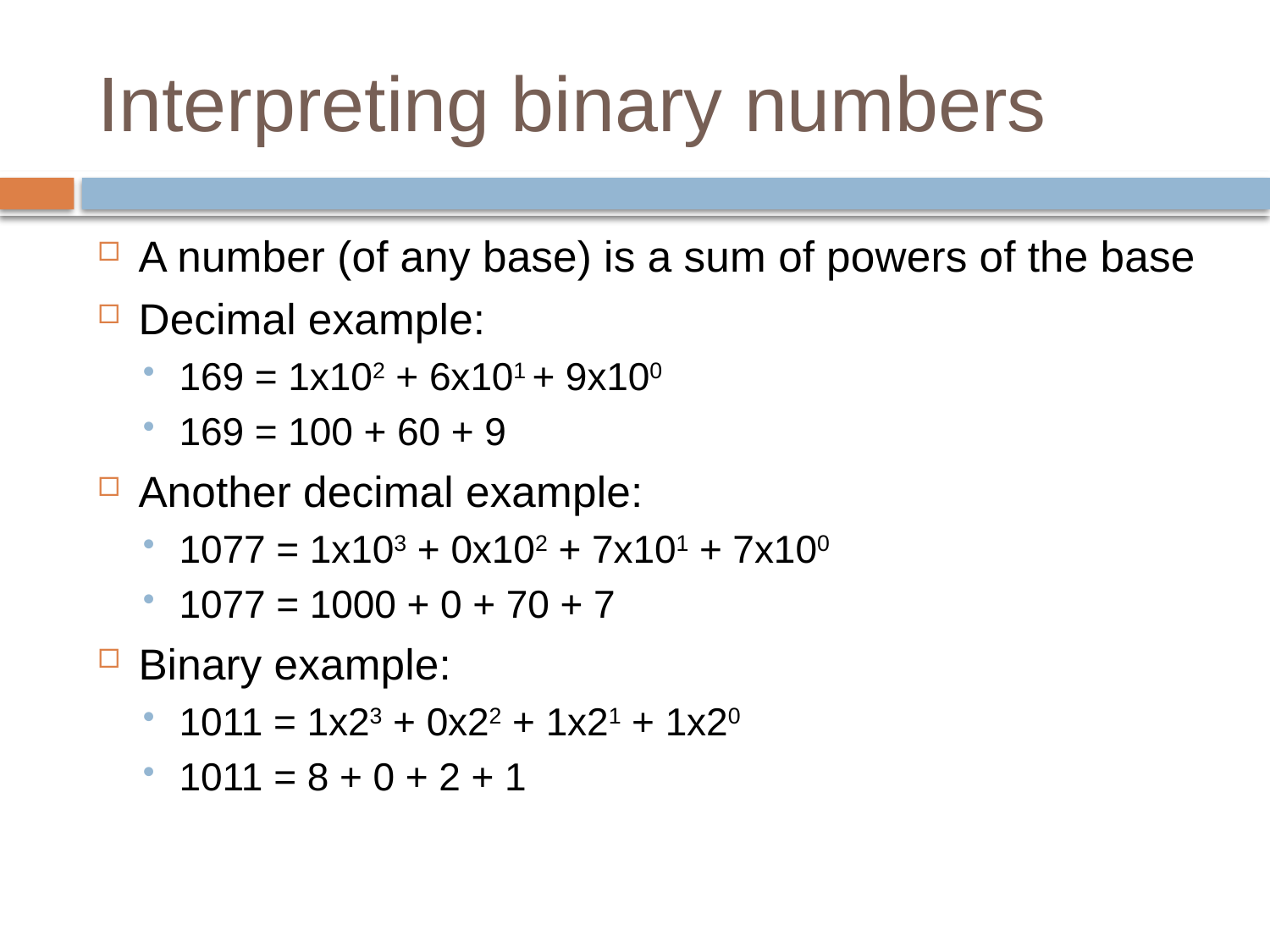

# Interpreting binary numbers
A number (of any base) is a sum of powers of the base
Decimal example:
169 = 1x102 + 6x101 + 9x100
169 = 100 + 60 + 9
Another decimal example:
1077 = 1x103 + 0x102 + 7x101 + 7x100
1077 = 1000 + 0 + 70 + 7
Binary example:
1011 = 1x23 + 0x22 + 1x21 + 1x20
1011 = 8 + 0 + 2 + 1